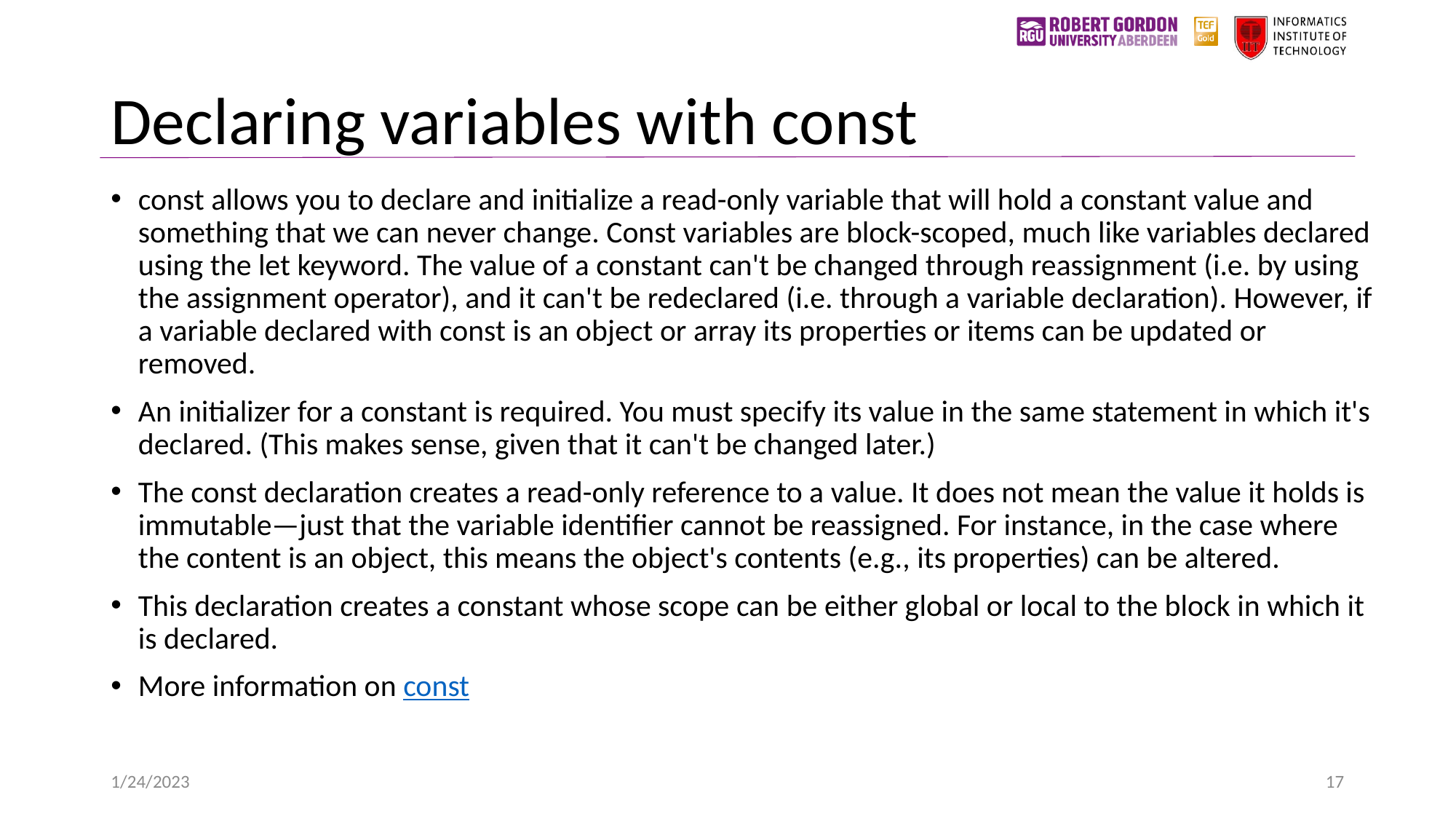

# Declaring variables with const
const allows you to declare and initialize a read-only variable that will hold a constant value and something that we can never change. Const variables are block-scoped, much like variables declared using the let keyword. The value of a constant can't be changed through reassignment (i.e. by using the assignment operator), and it can't be redeclared (i.e. through a variable declaration). However, if a variable declared with const is an object or array its properties or items can be updated or removed.
An initializer for a constant is required. You must specify its value in the same statement in which it's declared. (This makes sense, given that it can't be changed later.)
The const declaration creates a read-only reference to a value. It does not mean the value it holds is immutable—just that the variable identifier cannot be reassigned. For instance, in the case where the content is an object, this means the object's contents (e.g., its properties) can be altered.
This declaration creates a constant whose scope can be either global or local to the block in which it is declared.
More information on const

1/24/2023
17